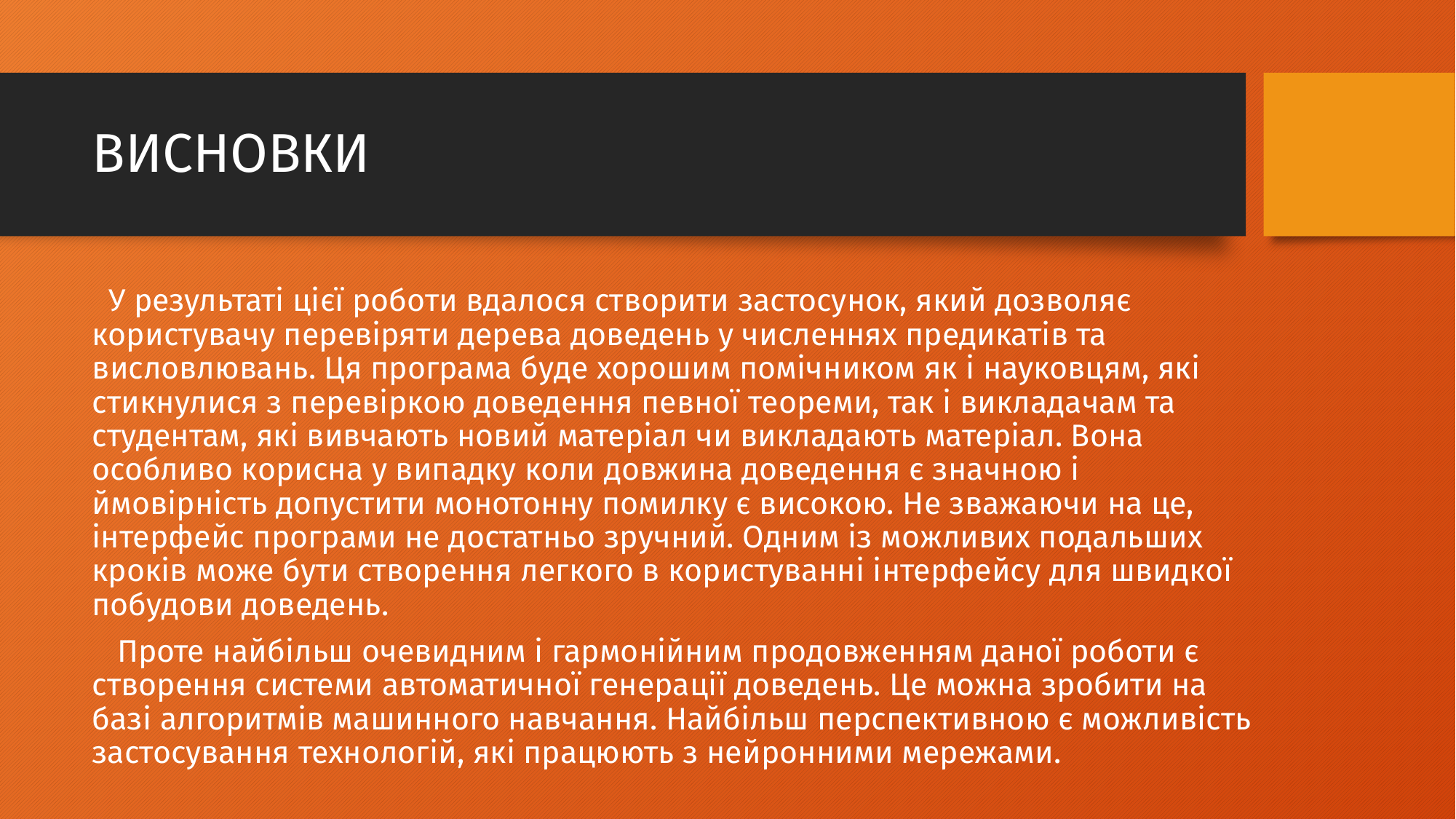

# ВИСНОВКИ
  У результаті цієї роботи вдалося створити застосунок, який дозволяє користувачу перевіряти дерева доведень у численнях предикатів та висловлювань. Ця програма буде хорошим помічником як і науковцям, які стикнулися з перевіркою доведення певної теореми, так і викладачам та студентам, які вивчають новий матеріал чи викладають матеріал. Вона особливо корисна у випадку коли довжина доведення є значною і ймовірність допустити монотонну помилку є високою. Не зважаючи на це, інтерфейс програми не достатньо зручний. Одним із можливих подальших кроків може бути створення легкого в користуванні інтерфейсу для швидкої побудови доведень.
   Проте найбільш очевидним і гармонійним продовженням даної роботи є створення системи автоматичної генерації доведень. Це можна зробити на базі алгоритмів машинного навчання. Найбільш перспективною є можливість застосування технологій, які працюють з нейронними мережами.